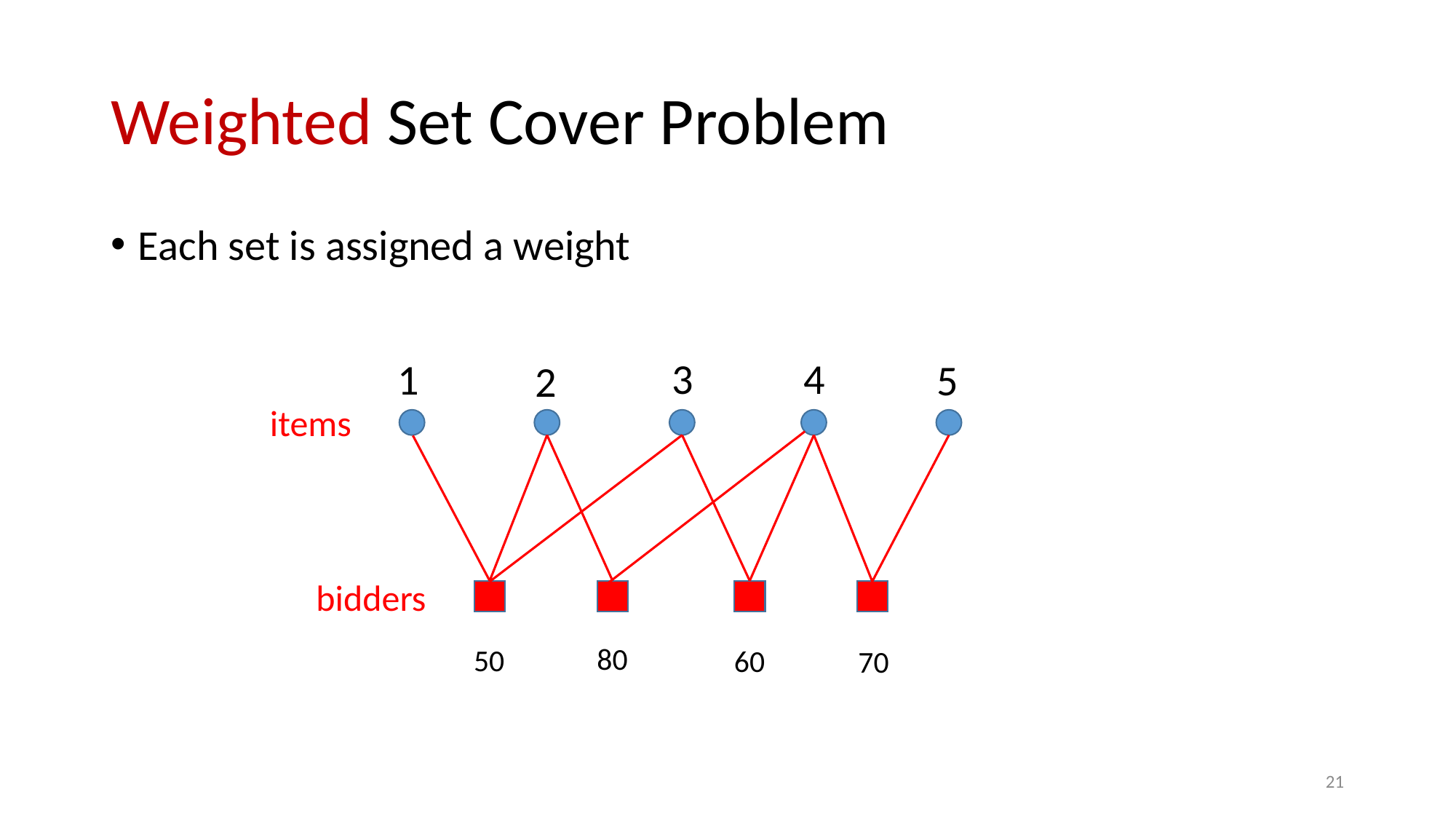

# Weighted Set Cover Problem
Each set is assigned a weight
4
3
1
5
2
items

bidders

80
50
60
70
21